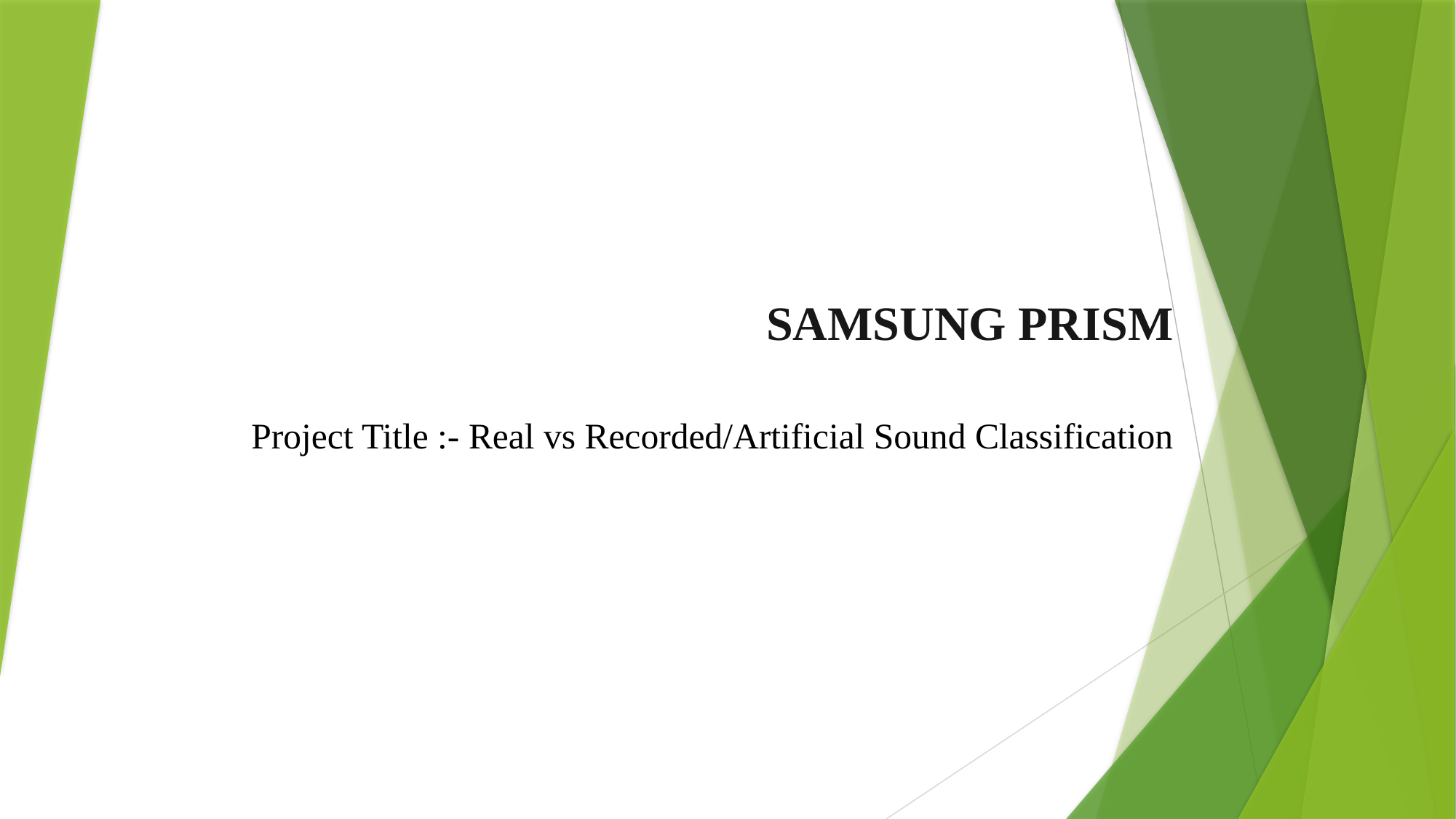

SAMSUNG PRISM

Project Title :- Real vs Recorded/Artificial Sound Classification